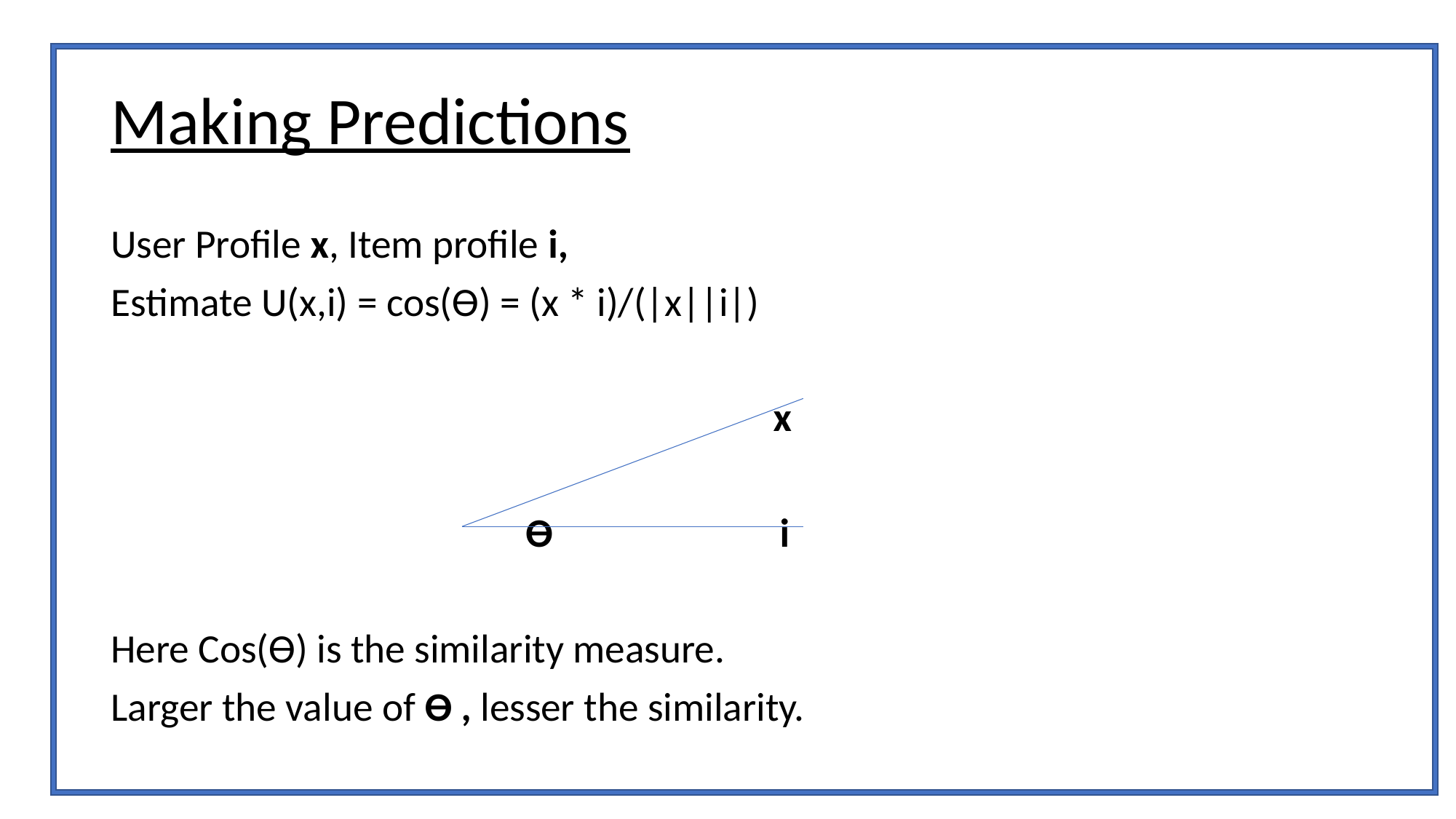

# Making Predictions
User Profile x, Item profile i,
Estimate U(x,i) = cos(ϴ) = (x * i)/(|x||i|)

		                                                  x

				ϴ                         i

Here Cos(ϴ) is the similarity measure.
Larger the value of ϴ , lesser the similarity.